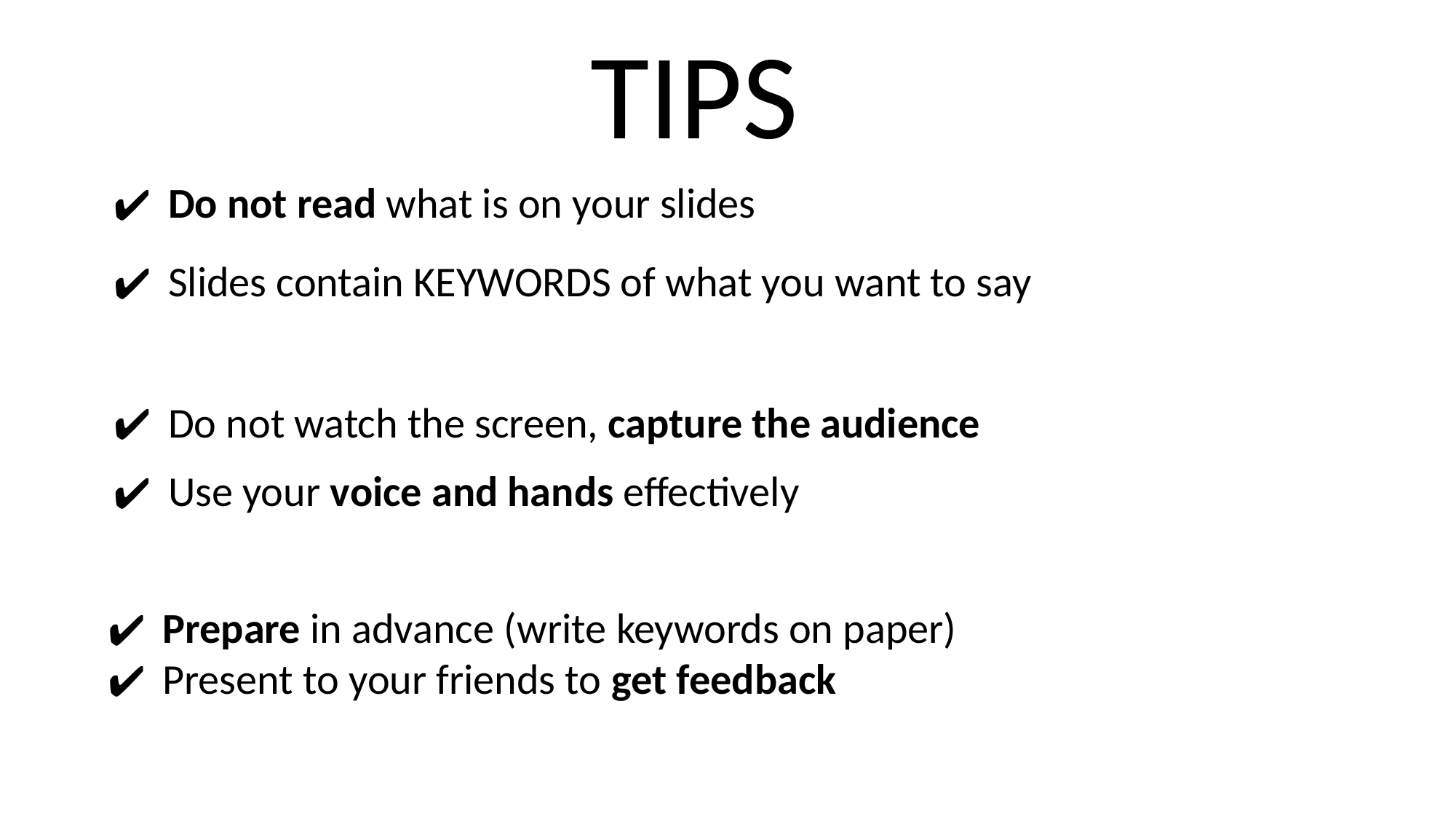

TIPS
Do not read what is on your slides
Slides contain KEYWORDS of what you want to say
Do not watch the screen, capture the audience
Use your voice and hands effectively
Prepare in advance (write keywords on paper)
Present to your friends to get feedback